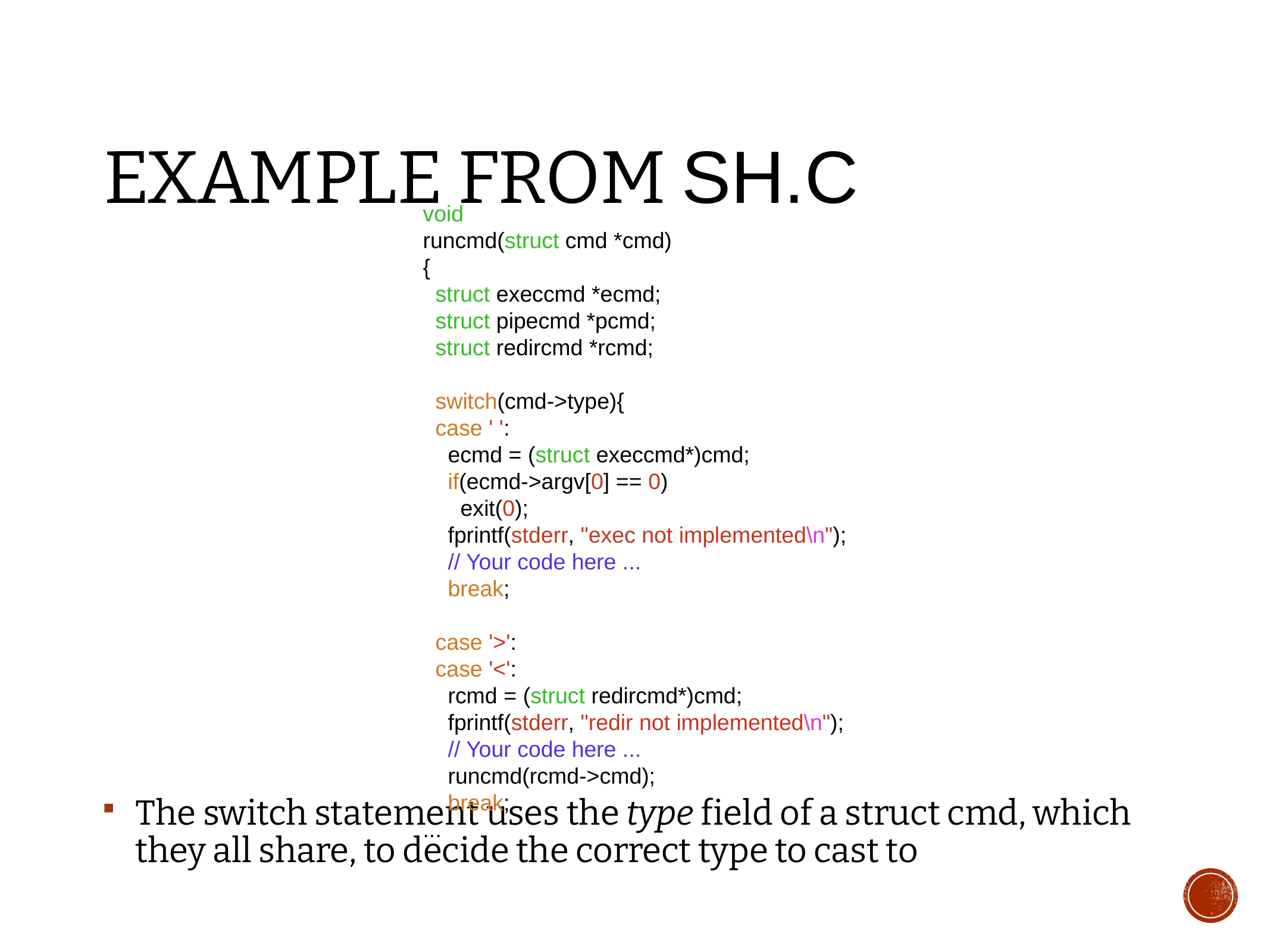

# Example from sh.c
void
runcmd(struct cmd *cmd)
{
  struct execcmd *ecmd;
  struct pipecmd *pcmd;
  struct redircmd *rcmd;

  switch(cmd->type){
  case ' ':
    ecmd = (struct execcmd*)cmd;
    if(ecmd->argv[0] == 0)
      exit(0);
    fprintf(stderr, "exec not implemented\n");
    // Your code here ...
    break;

  case '>':
  case '<':
    rcmd = (struct redircmd*)cmd;
    fprintf(stderr, "redir not implemented\n");
    // Your code here ...
    runcmd(rcmd->cmd);
    break;
...
The switch statement uses the type field of a struct cmd, which they all share, to decide the correct type to cast to